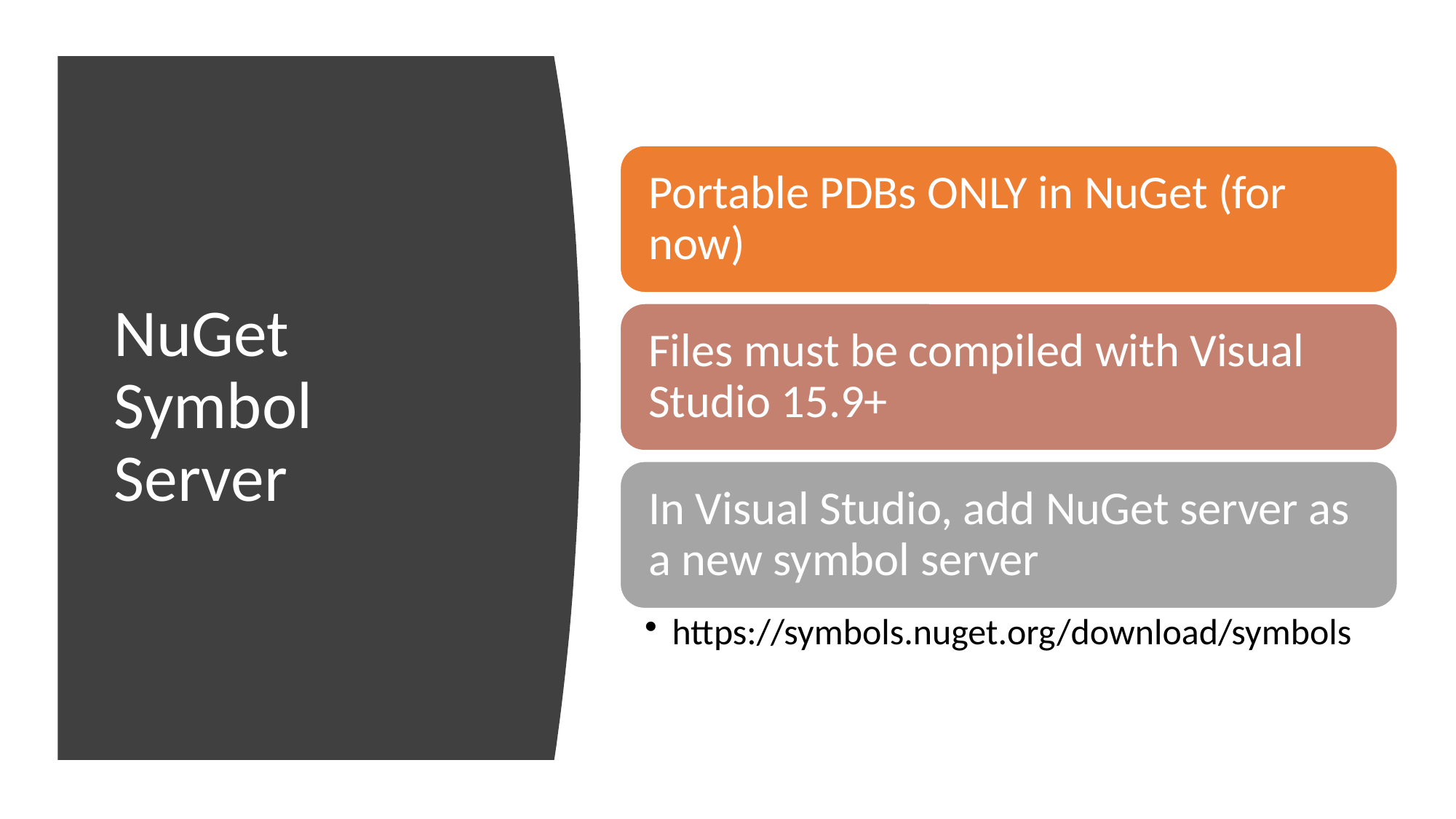

Portable PDBs ONLY in NuGet (for now)
Files must be compiled with Visual Studio 15.9+
In Visual Studio, add NuGet server as a new symbol server
https://symbols.nuget.org/download/symbols

# NuGet Symbol Server